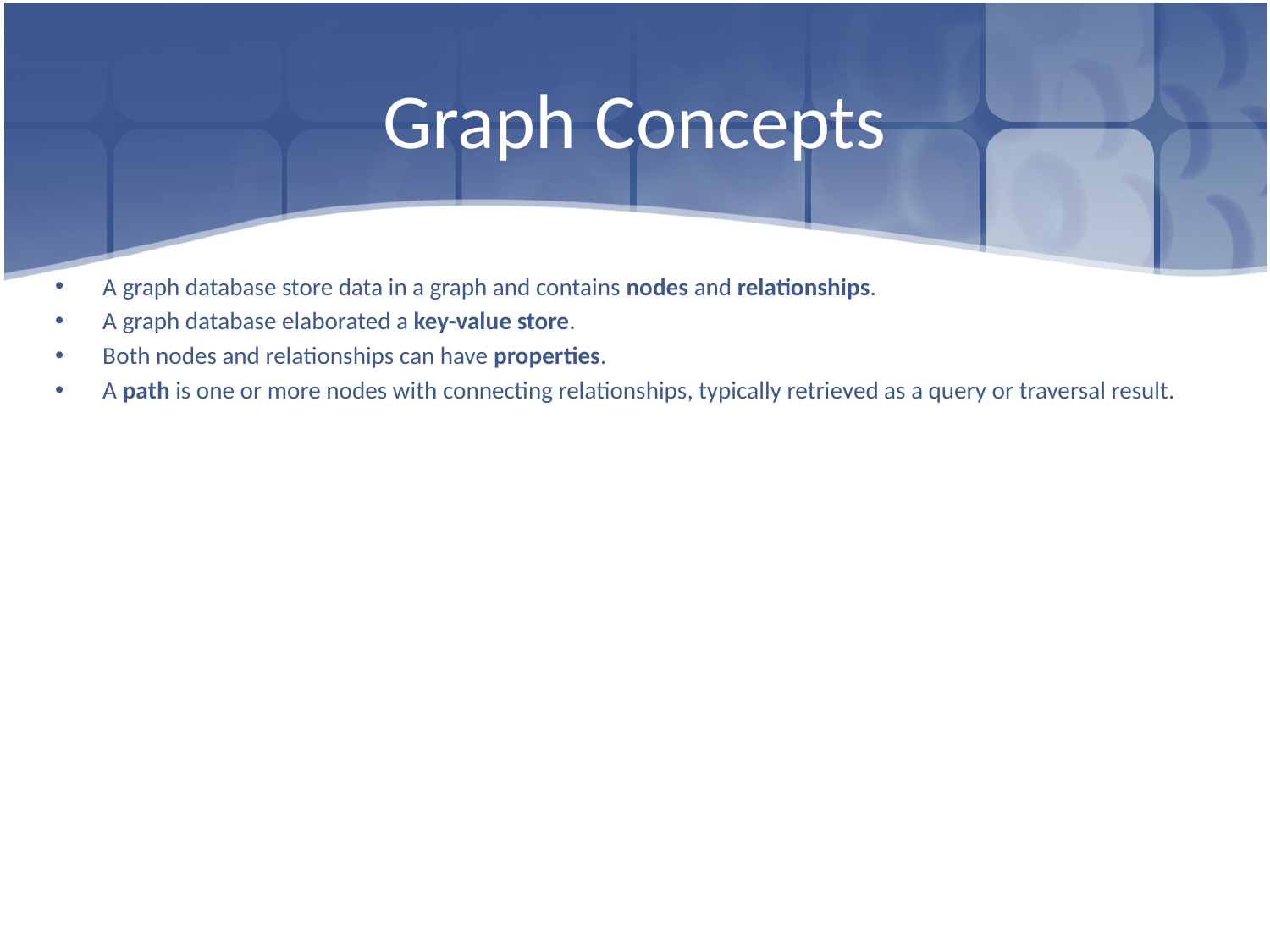

# Graph Concepts
A graph database store data in a graph and contains nodes and relationships.
A graph database elaborated a key-value store.
Both nodes and relationships can have properties.
A path is one or more nodes with connecting relationships, typically retrieved as a query or traversal result.